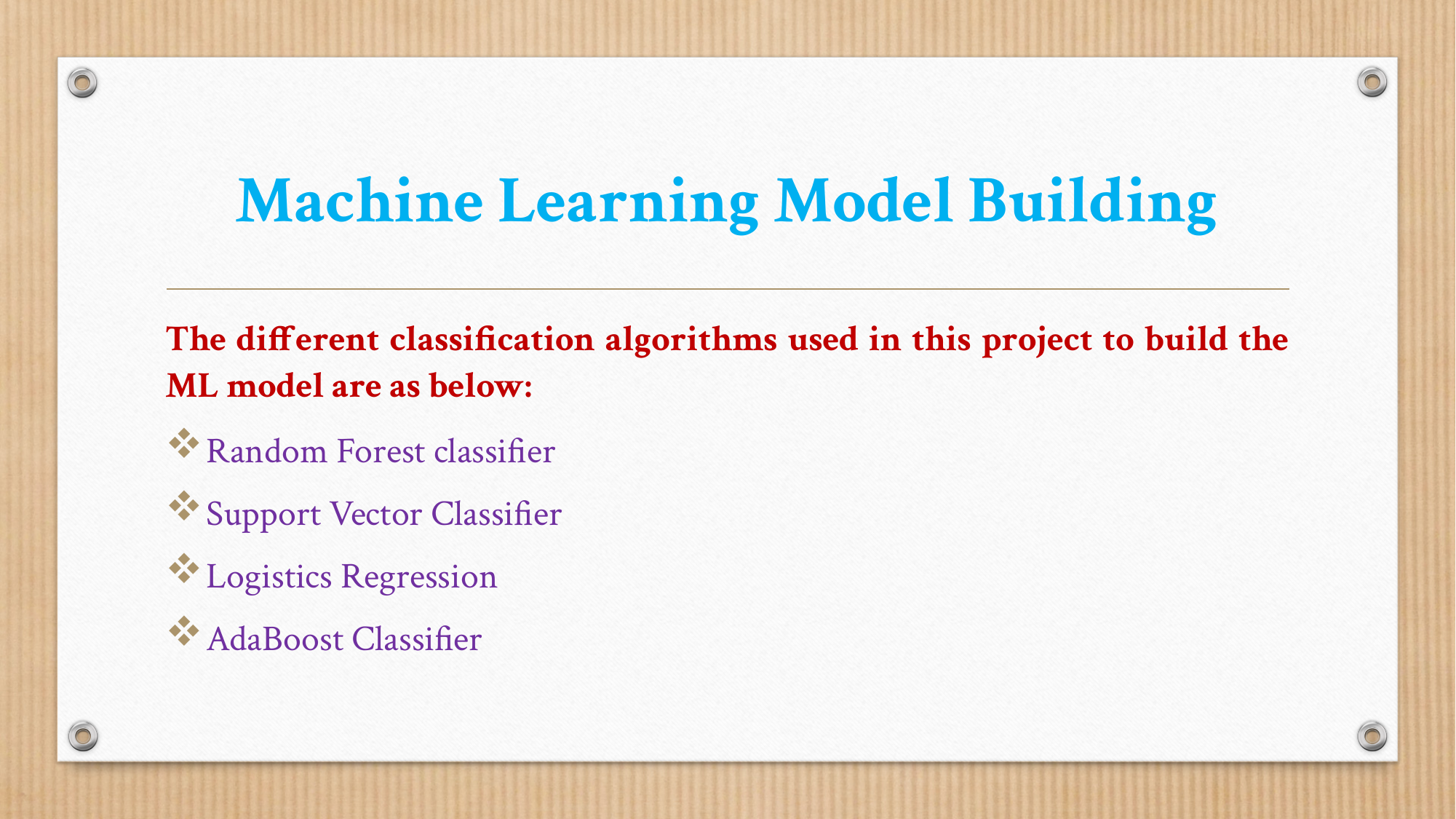

# Machine Learning Model Building
The different classification algorithms used in this project to build the ML model are as below:
Random Forest classifier
Support Vector Classifier
Logistics Regression
AdaBoost Classifier